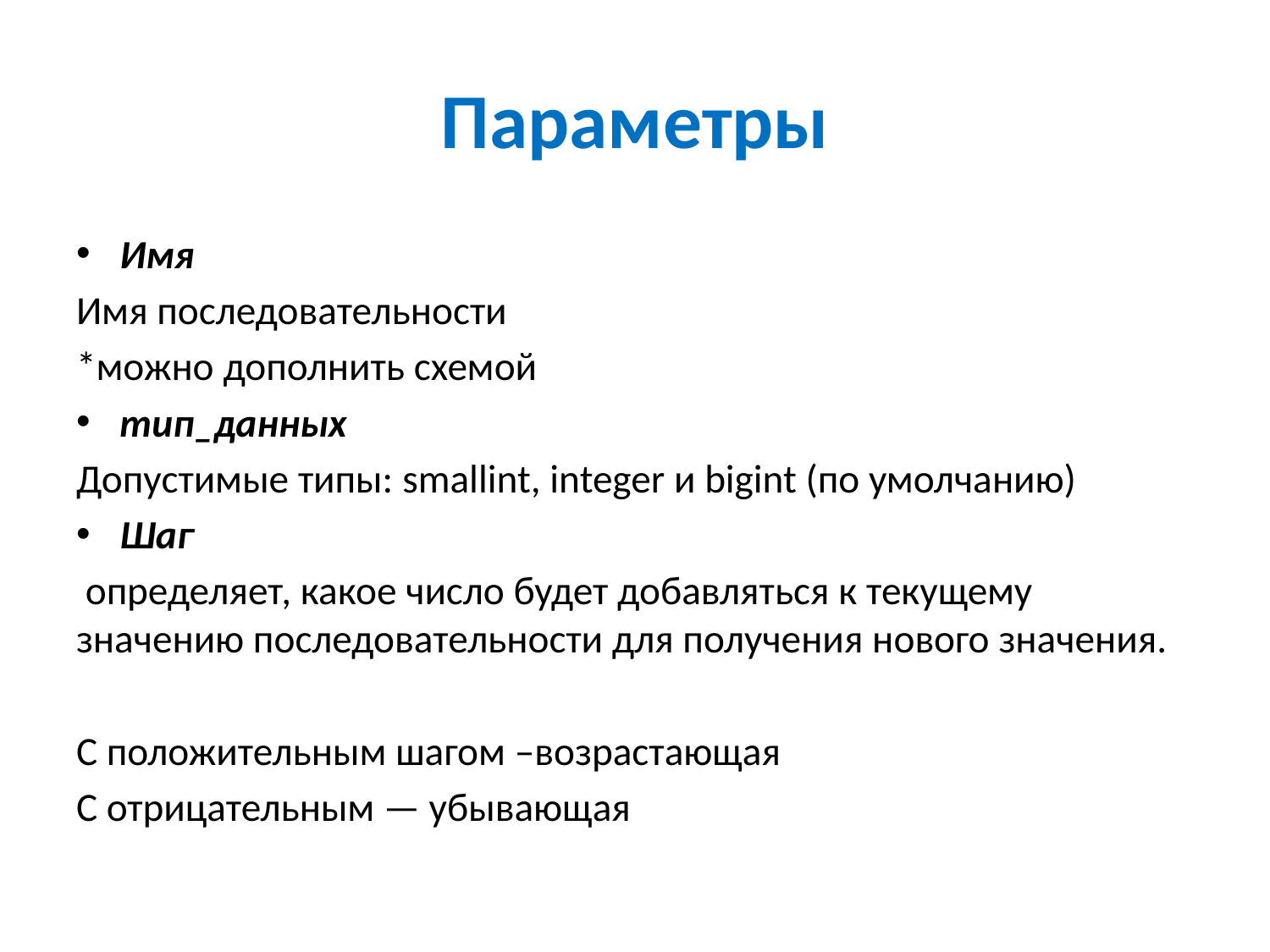

# Параметры
Имя
Имя последовательности
*можно дополнить схемой
тип_данных
Допустимые типы: smallint, integer и bigint (по умолчанию)
Шаг
 определяет, какое число будет добавляться к текущему значению последовательности для получения нового значения.

С положительным шагом –возрастающая
С отрицательным — убывающая